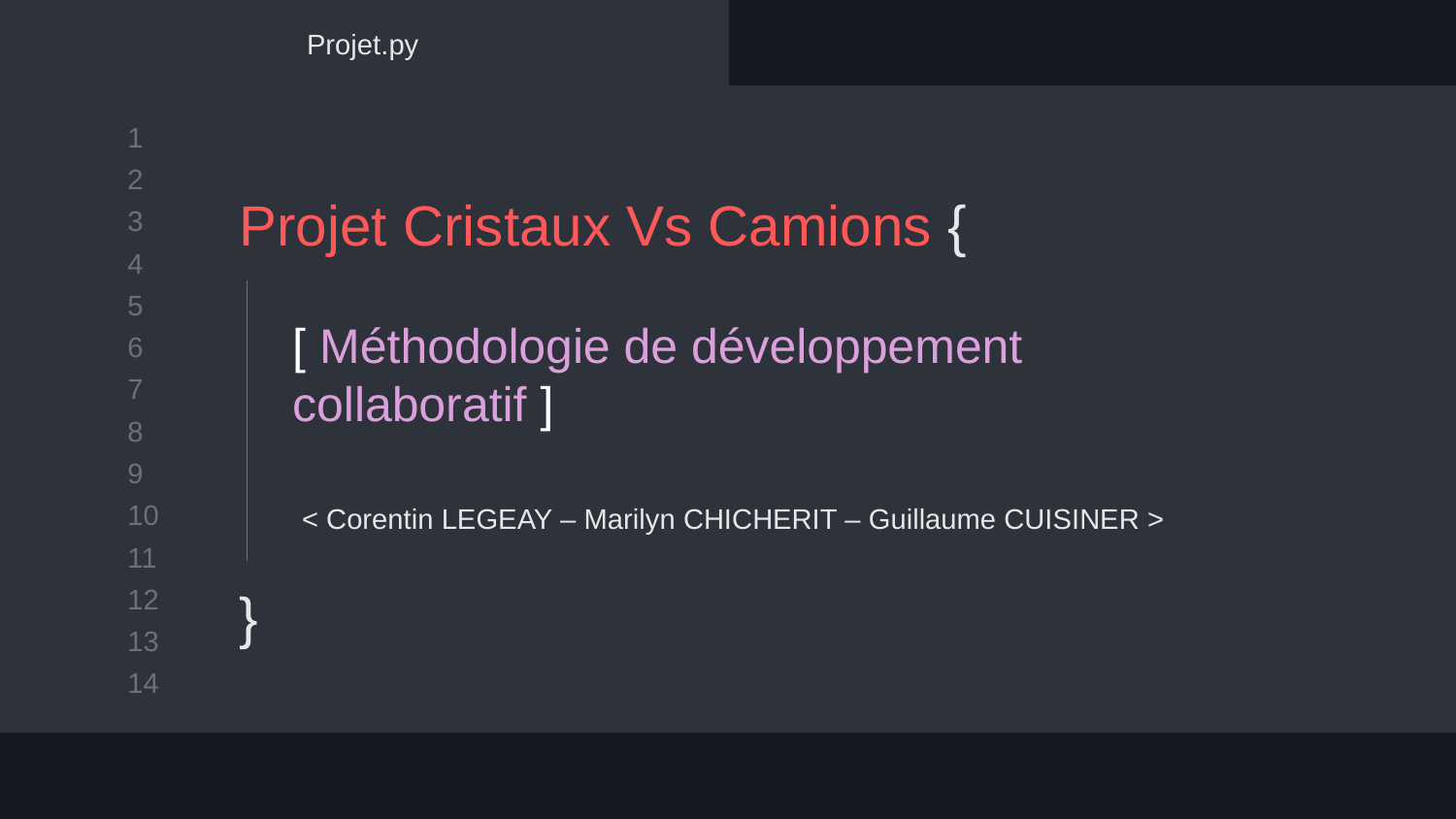

Projet.py
# Projet Cristaux Vs Camions {
}
[ Méthodologie de développement collaboratif ]
< Corentin LEGEAY – Marilyn CHICHERIT – Guillaume CUISINER >